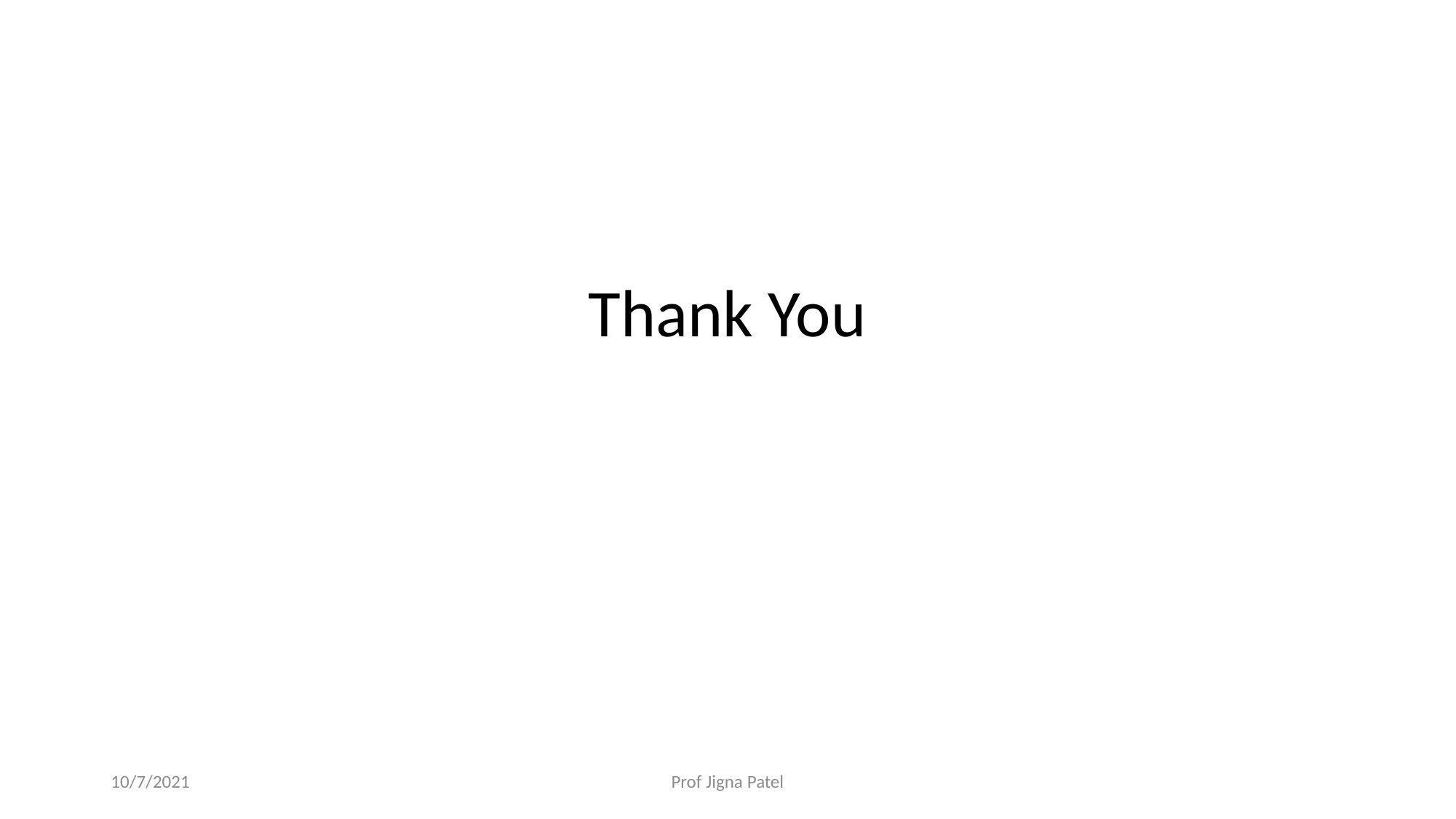

# Thank You
10/7/2021
Prof Jigna Patel